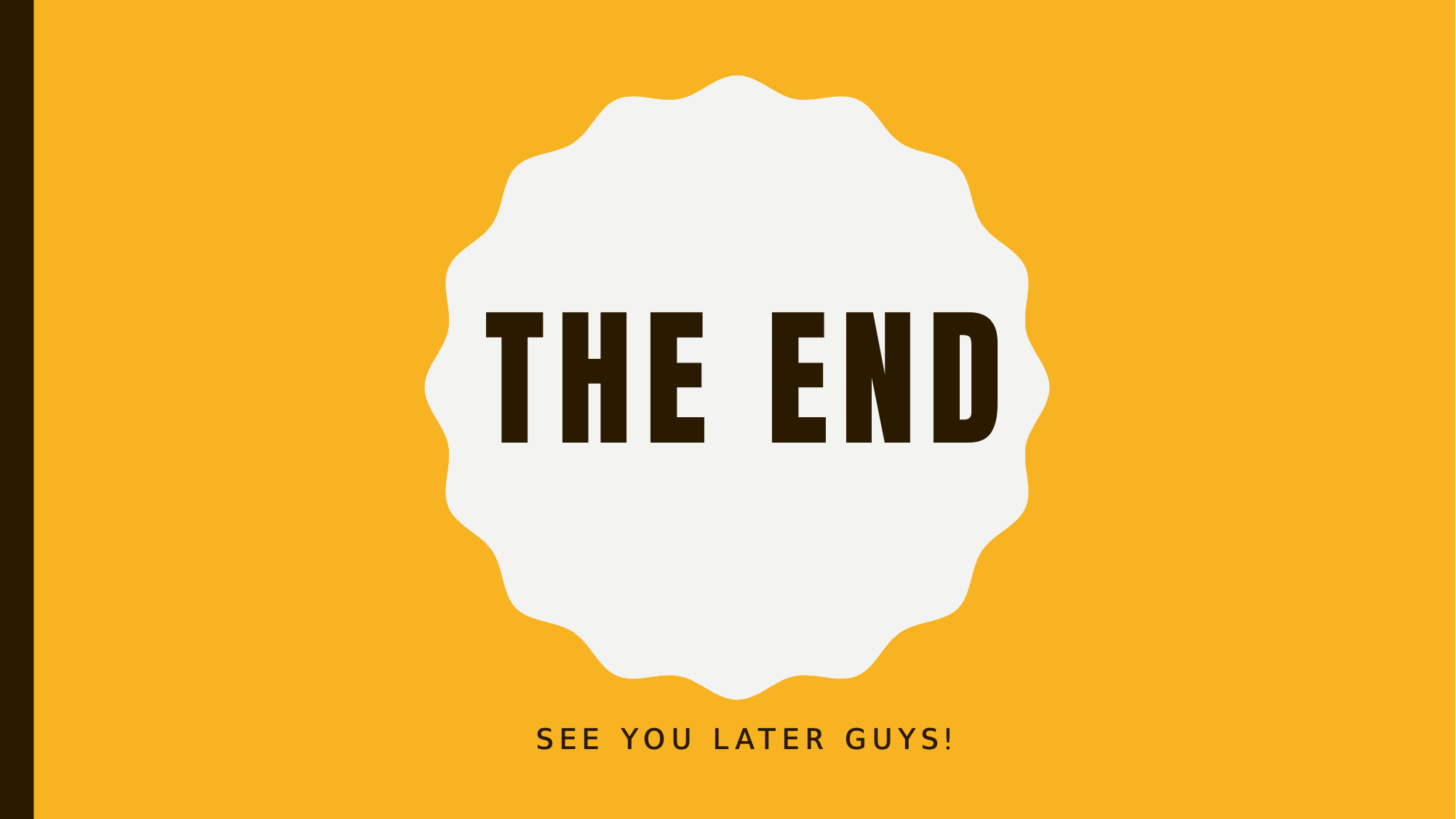

# THE END
see you later guys!